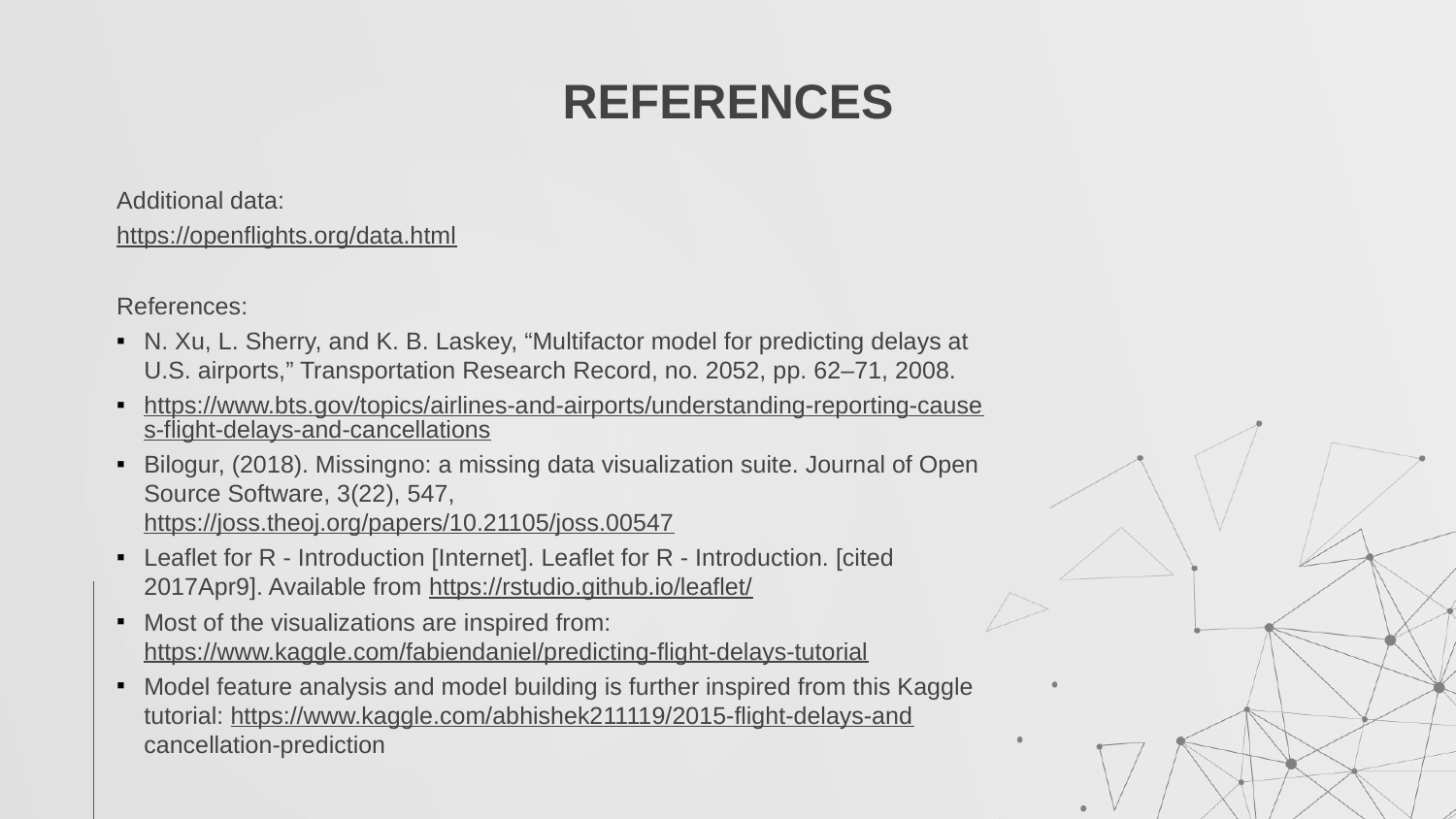

# REFERENCES
Additional data:
https://openflights.org/data.html

References:
N. Xu, L. Sherry, and K. B. Laskey, “Multifactor model for predicting delays at U.S. airports,” Transportation Research Record, no. 2052, pp. 62–71, 2008.
https://www.bts.gov/topics/airlines-and-airports/understanding-reporting-causes-flight-delays-and-cancellations
Bilogur, (2018). Missingno: a missing data visualization suite. Journal of Open Source Software, 3(22), 547, https://joss.theoj.org/papers/10.21105/joss.00547
Leaflet for R - Introduction [Internet]. Leaflet for R - Introduction. [cited 2017Apr9]. Available from https://rstudio.github.io/leaflet/
Most of the visualizations are inspired from: https://www.kaggle.com/fabiendaniel/predicting-flight-delays-tutorial
Model feature analysis and model building is further inspired from this Kaggle tutorial: https://www.kaggle.com/abhishek211119/2015-flight-delays-and cancellation-prediction